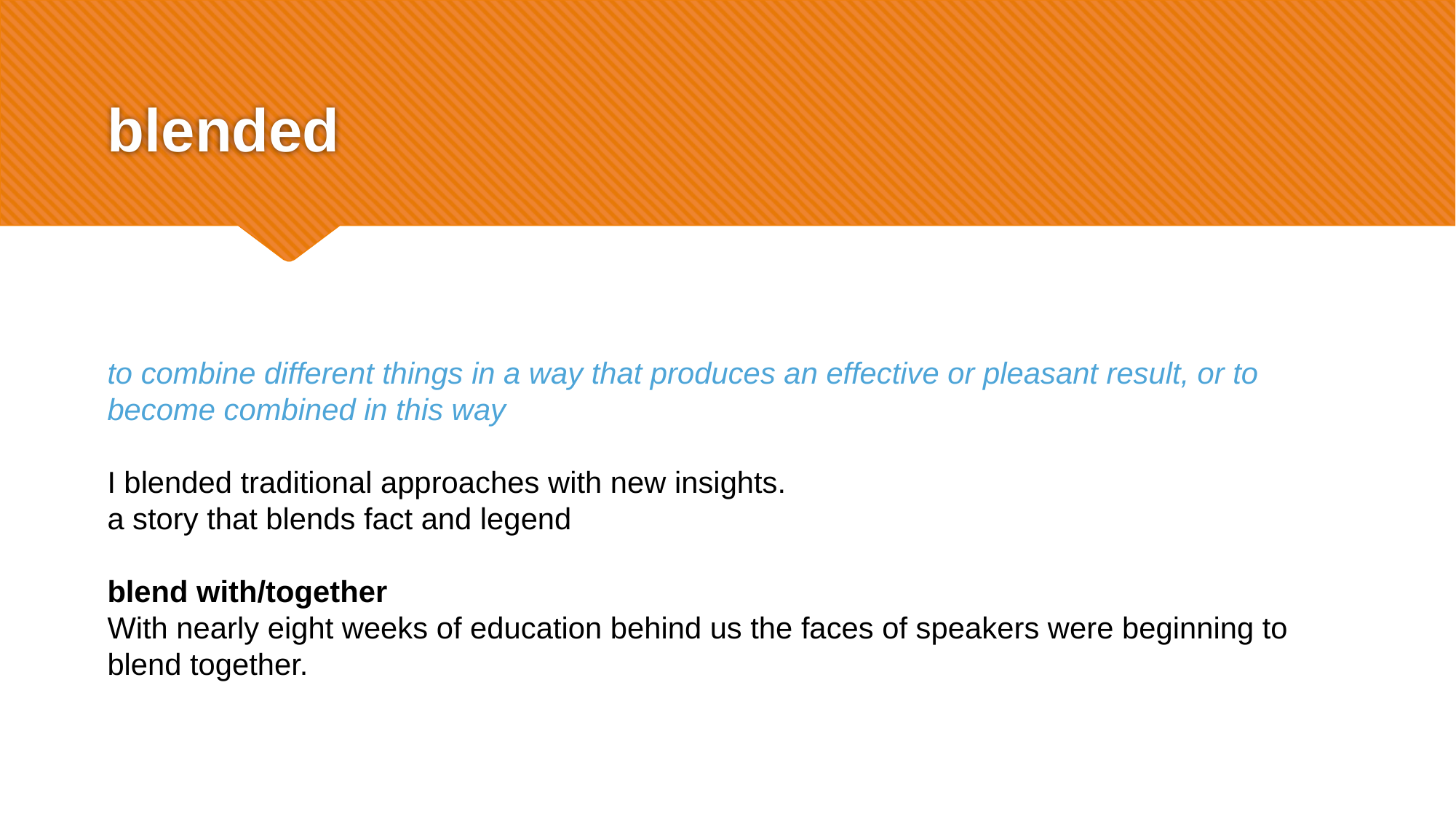

# blended
to combine different things in a way that produces an effective or pleasant result, or to become combined in this way

I blended traditional approaches with new insights.
a story that blends fact and legend

blend with/together
With nearly eight weeks of education behind us the faces of speakers were beginning to blend together.